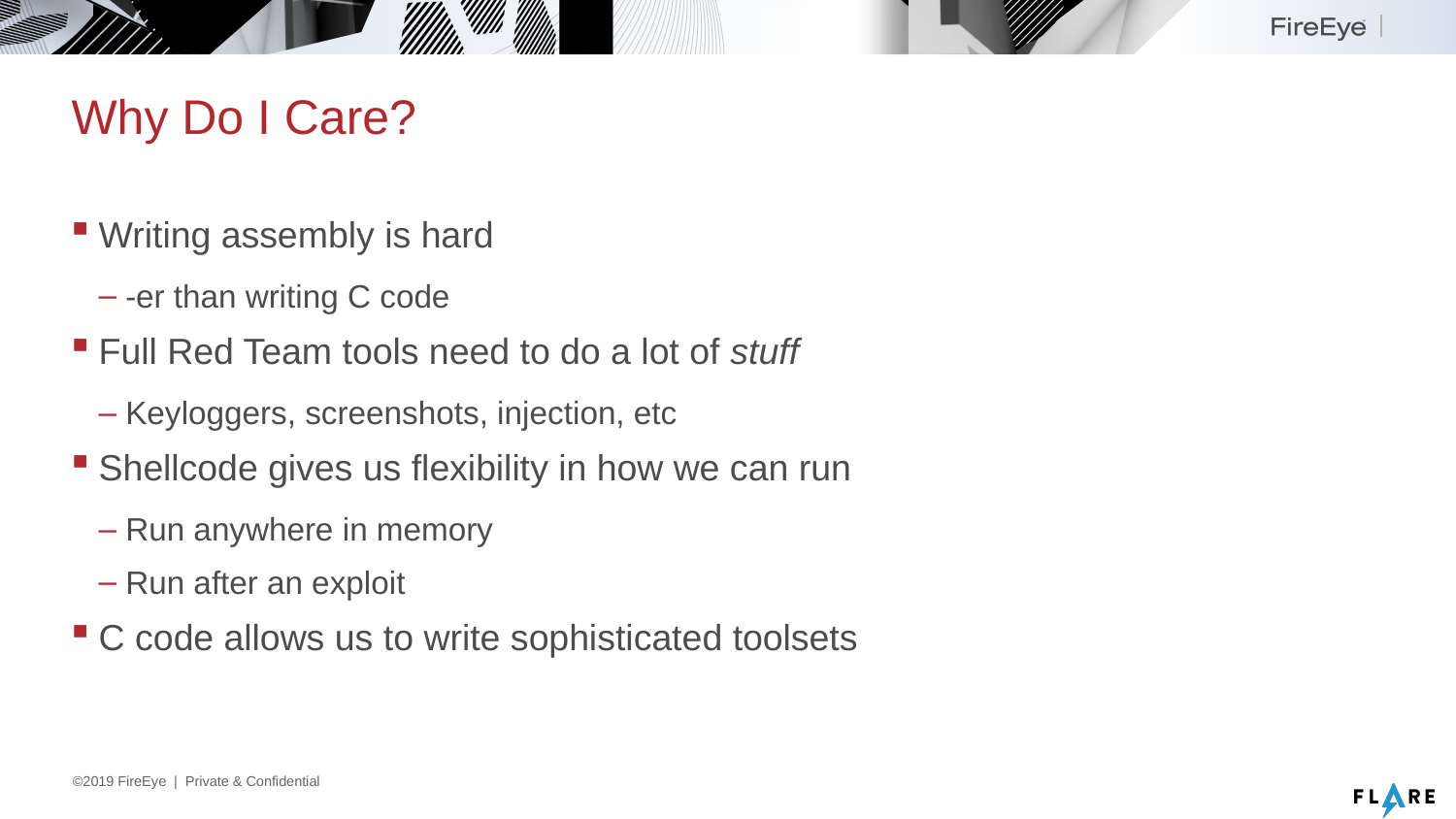

# Why Do I Care?
Writing assembly is hard
-er than writing C code
Full Red Team tools need to do a lot of stuff
Keyloggers, screenshots, injection, etc
Shellcode gives us flexibility in how we can run
Run anywhere in memory
Run after an exploit
C code allows us to write sophisticated toolsets